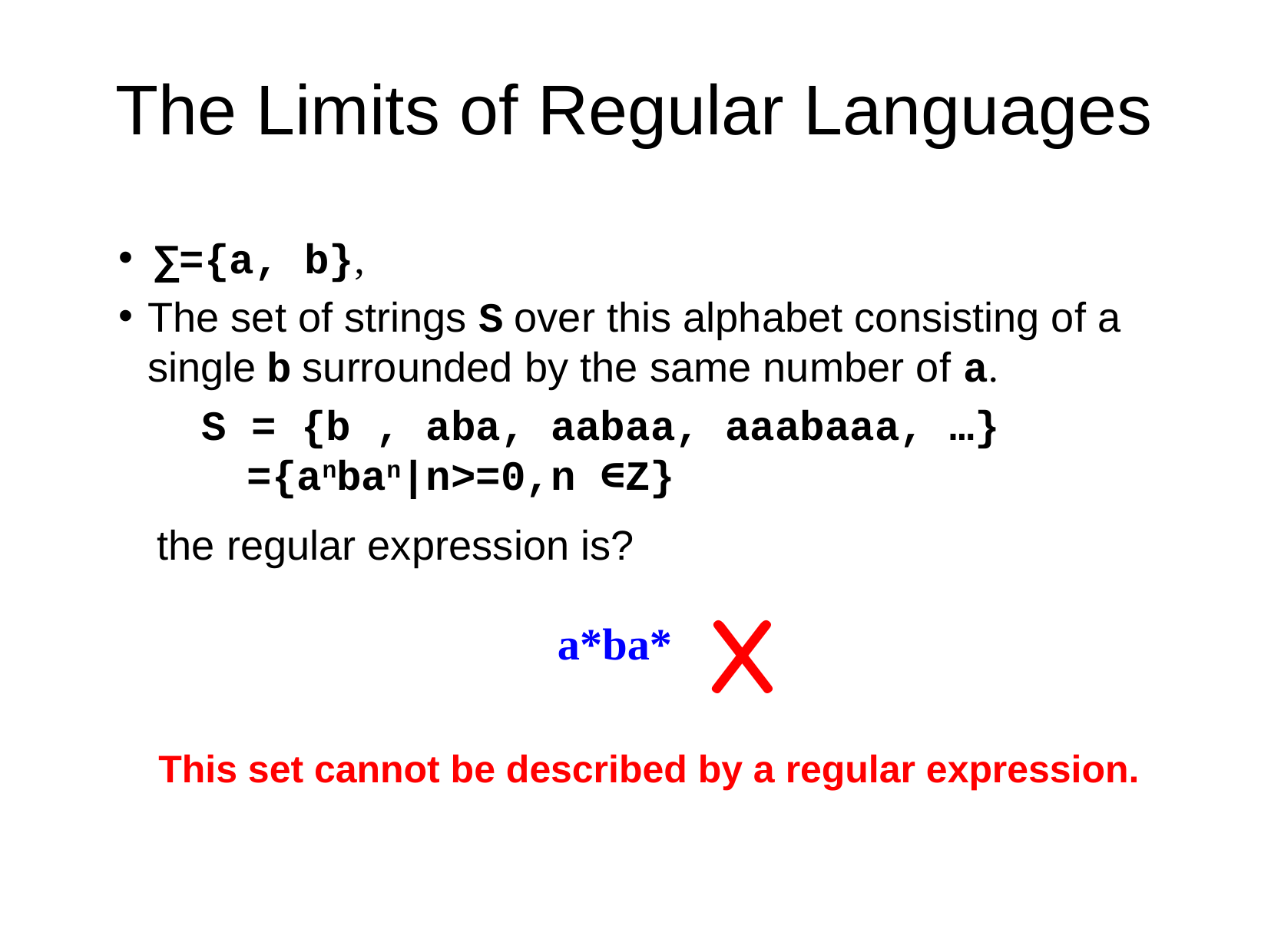

# The Limits of Regular Languages
∑={a, b},
The set of strings S over this alphabet consisting of a single b surrounded by the same number of a.
        S = {b , aba, aabaa, aaabaaa, …}
    ={anban|n>=0,n ∈Z}
   the regular expression is?

X
a*ba*
This set cannot be described by a regular expression.